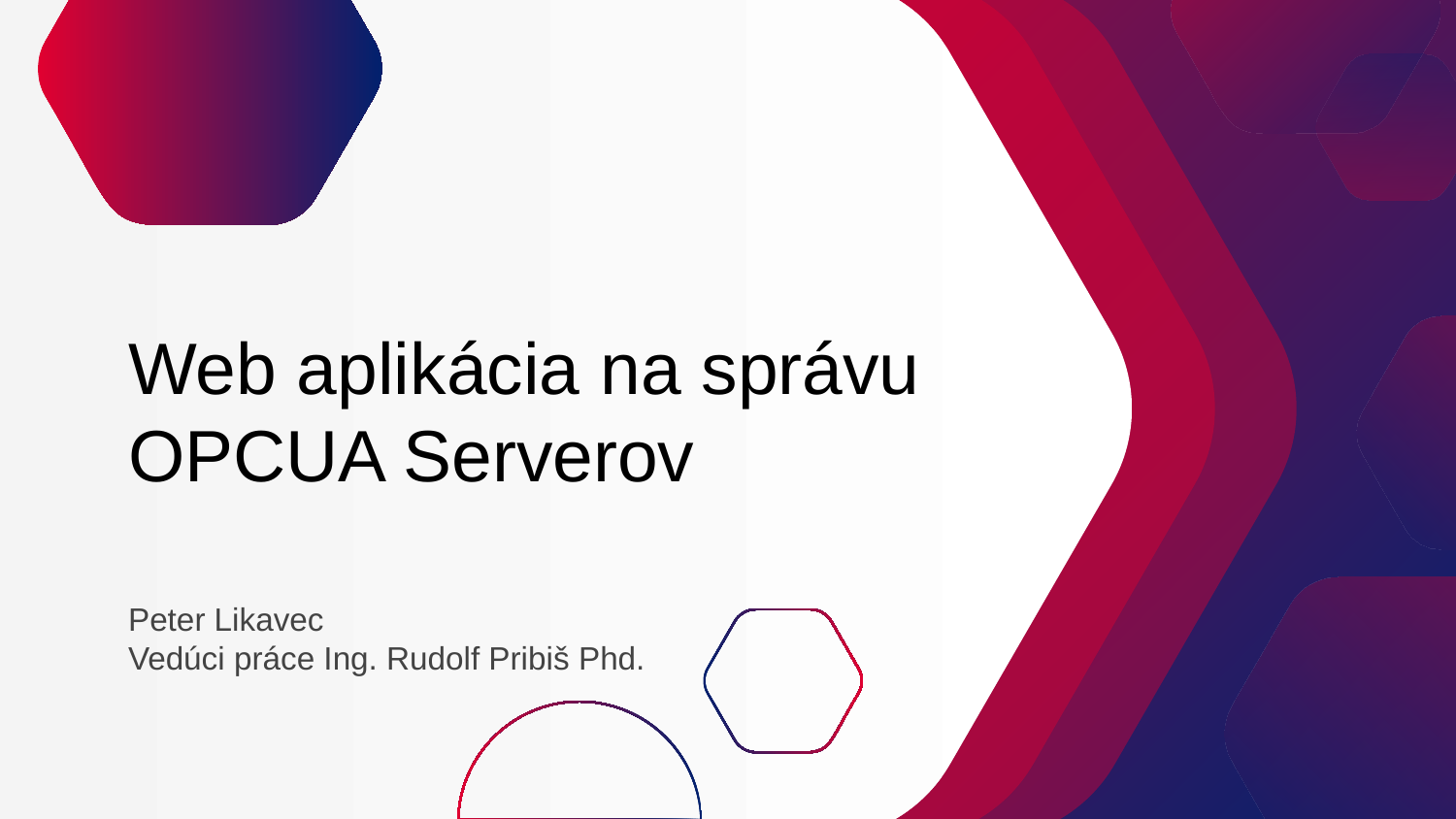

# Web aplikácia na správu OPCUA Serverov
Peter Likavec
Vedúci práce Ing. Rudolf Pribiš Phd.